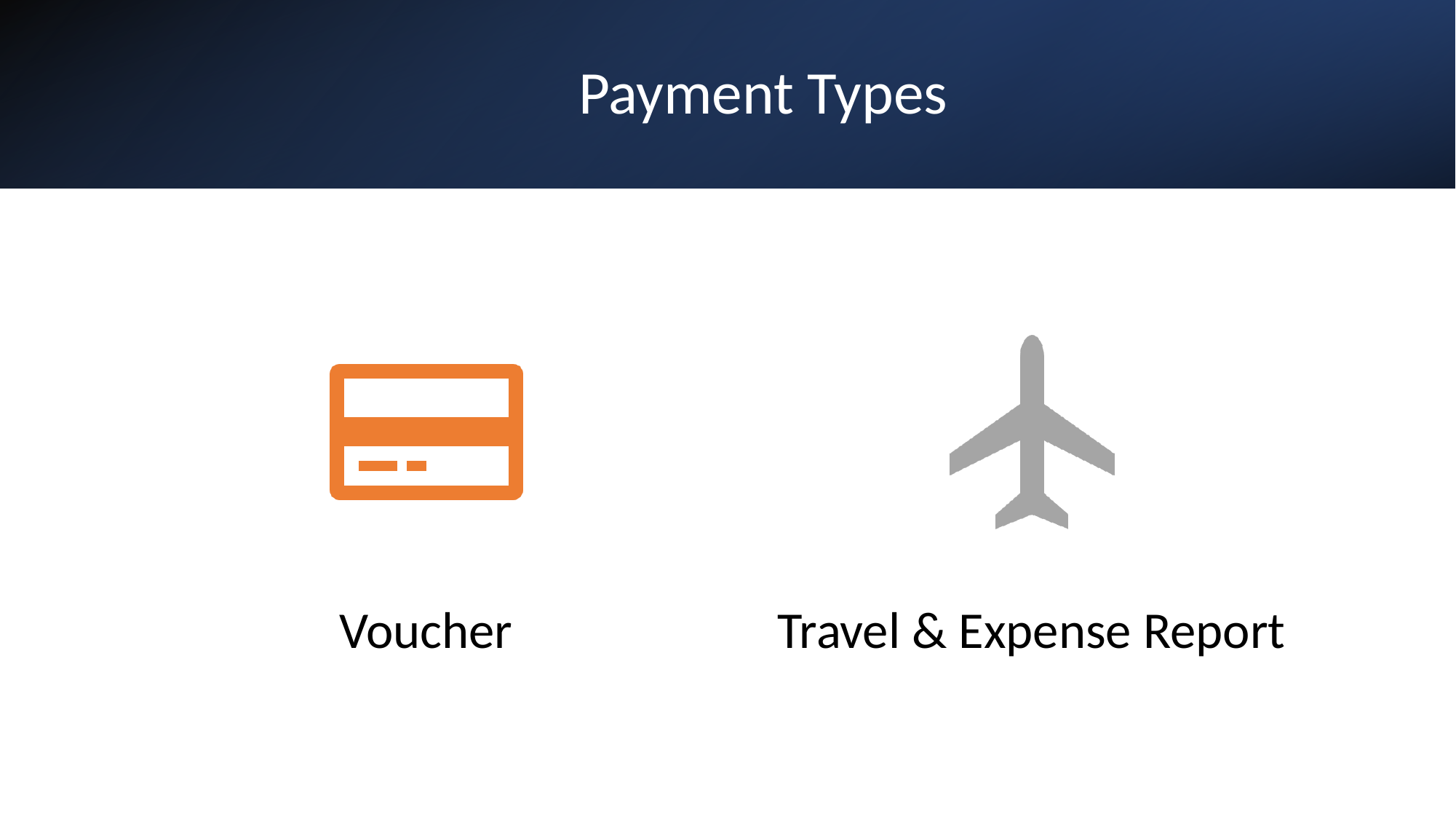

# Payment Types
Voucher
Travel & Expense Report